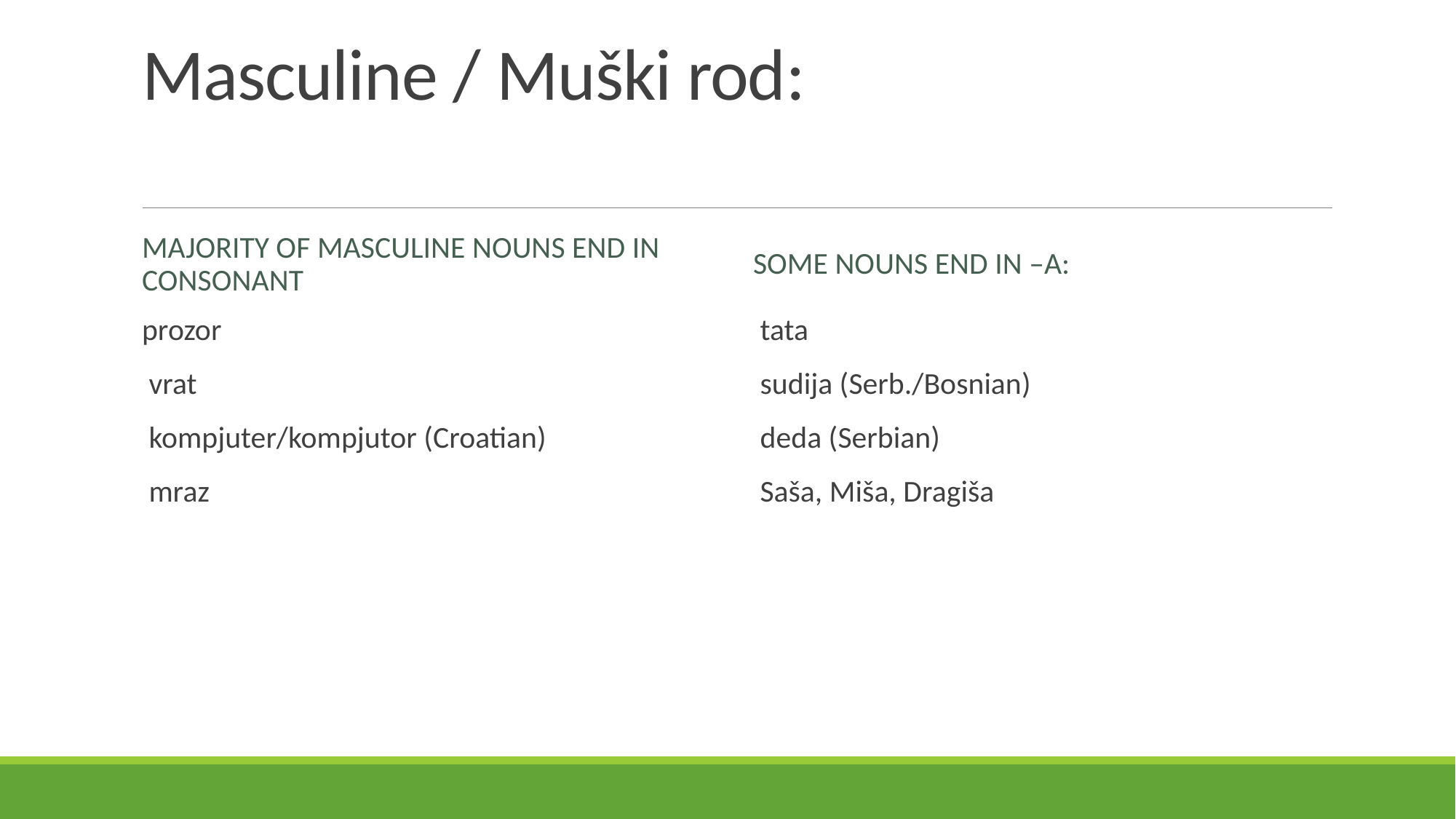

# Masculine / Muški rod:
Majority of masculine nouns end in consonant
Some nouns end in –a:
prozor
 vrat
 kompjuter/kompjutor (Croatian)
 mraz

 tata
 sudija (Serb./Bosnian)
 deda (Serbian)
 Saša, Miša, Dragiša